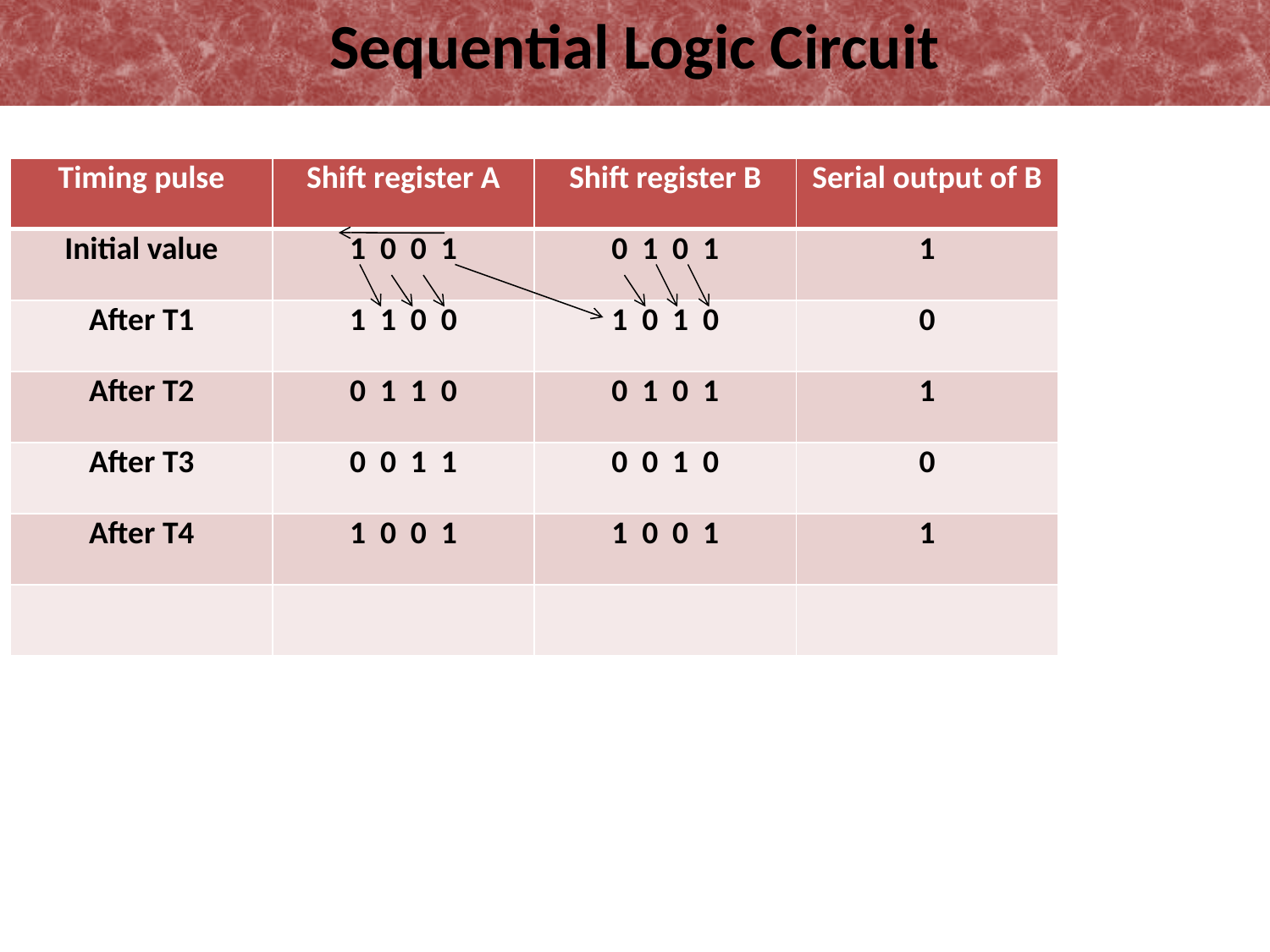

# Sequential Logic Circuit
| Timing pulse | Shift register A | Shift register B | Serial output of B |
| --- | --- | --- | --- |
| Initial value | 1 0 0 1 | 0 1 0 1 | 1 |
| After T1 | 1 1 0 0 | 1 0 1 0 | 0 |
| After T2 | 0 1 1 0 | 0 1 0 1 | 1 |
| After T3 | 0 0 1 1 | 0 0 1 0 | 0 |
| After T4 | 1 0 0 1 | 1 0 0 1 | 1 |
|  |  |  |  |